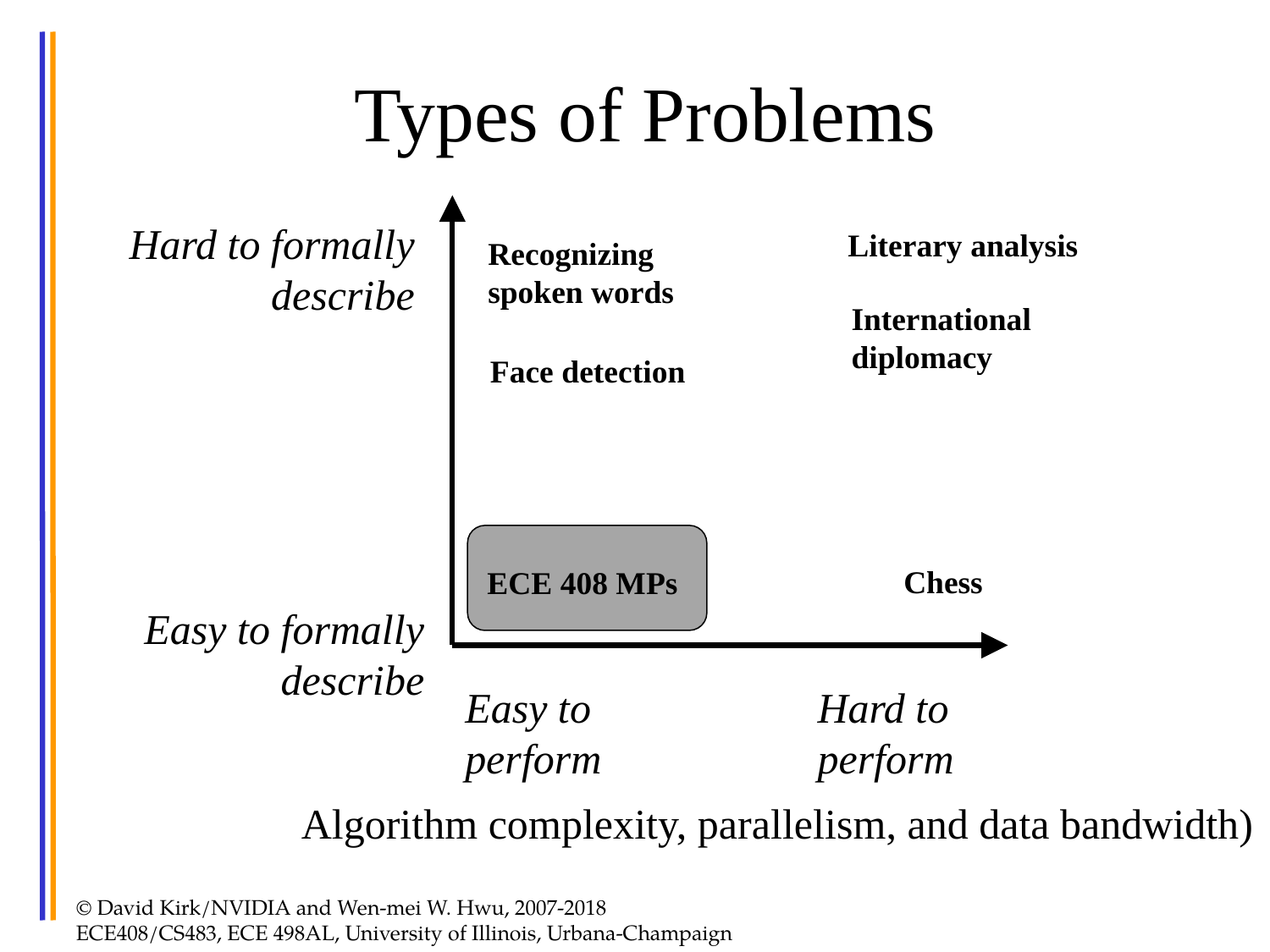

# Types of Problems
Hard to formally describe
Literary analysis
Recognizing spoken words
International diplomacy
Face detection

Chess
ECE 408 MPs
Easy to formally describe
Easy to perform
Hard to perform
Algorithm complexity, parallelism, and data bandwidth)